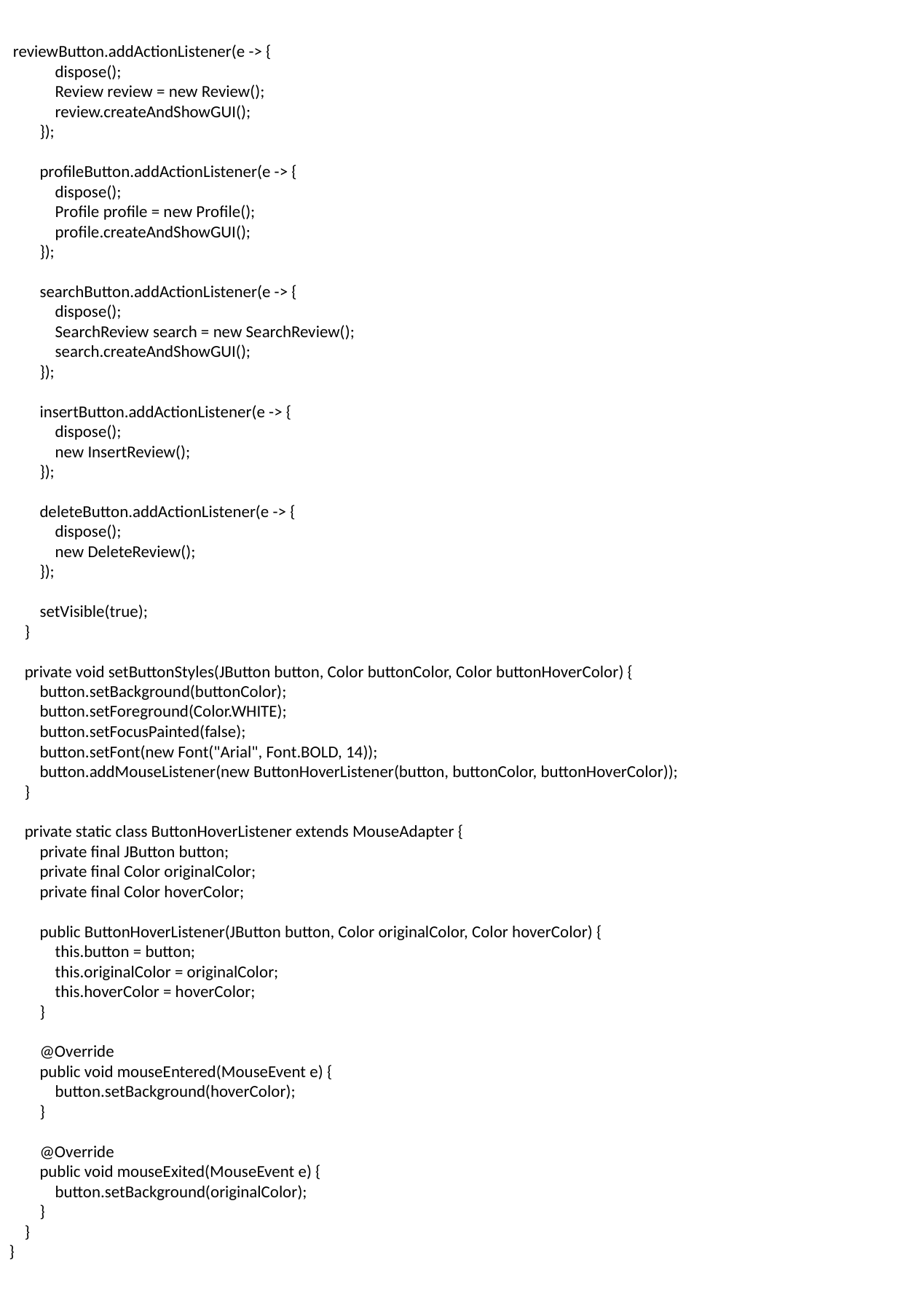

reviewButton.addActionListener(e -> {
            dispose();
            Review review = new Review();
            review.createAndShowGUI();
        });

        profileButton.addActionListener(e -> {
            dispose();
            Profile profile = new Profile();
            profile.createAndShowGUI();
        });

        searchButton.addActionListener(e -> {
            dispose();
            SearchReview search = new SearchReview();
            search.createAndShowGUI();
        });

        insertButton.addActionListener(e -> {
            dispose();
            new InsertReview();
        });

        deleteButton.addActionListener(e -> {
            dispose();
            new DeleteReview();
        });

        setVisible(true);
    }

    private void setButtonStyles(JButton button, Color buttonColor, Color buttonHoverColor) {
        button.setBackground(buttonColor);
        button.setForeground(Color.WHITE);
        button.setFocusPainted(false);
        button.setFont(new Font("Arial", Font.BOLD, 14));
        button.addMouseListener(new ButtonHoverListener(button, buttonColor, buttonHoverColor));
    }

    private static class ButtonHoverListener extends MouseAdapter {
        private final JButton button;
        private final Color originalColor;
        private final Color hoverColor;

        public ButtonHoverListener(JButton button, Color originalColor, Color hoverColor) {
            this.button = button;
            this.originalColor = originalColor;
            this.hoverColor = hoverColor;
        }

        @Override
        public void mouseEntered(MouseEvent e) {
            button.setBackground(hoverColor);
        }

        @Override
        public void mouseExited(MouseEvent e) {
            button.setBackground(originalColor);
        }
    }
}